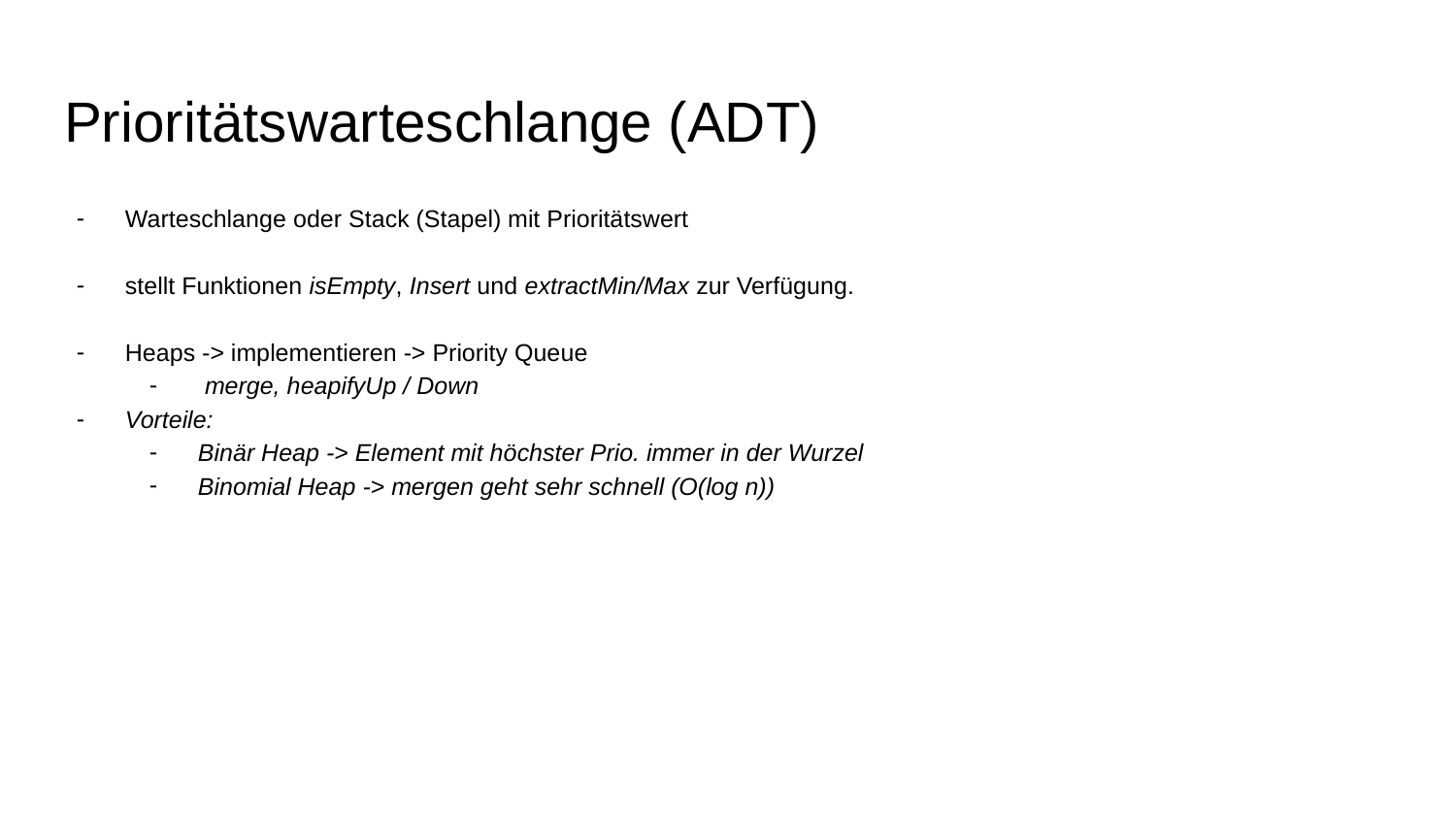

# Prioritätswarteschlange (ADT)
Warteschlange oder Stack (Stapel) mit Prioritätswert

stellt Funktionen isEmpty, Insert und extractMin/Max zur Verfügung.

Heaps -> implementieren -> Priority Queue
 merge, heapifyUp / Down
Vorteile:
Binär Heap -> Element mit höchster Prio. immer in der Wurzel
Binomial Heap -> mergen geht sehr schnell (O(log n))